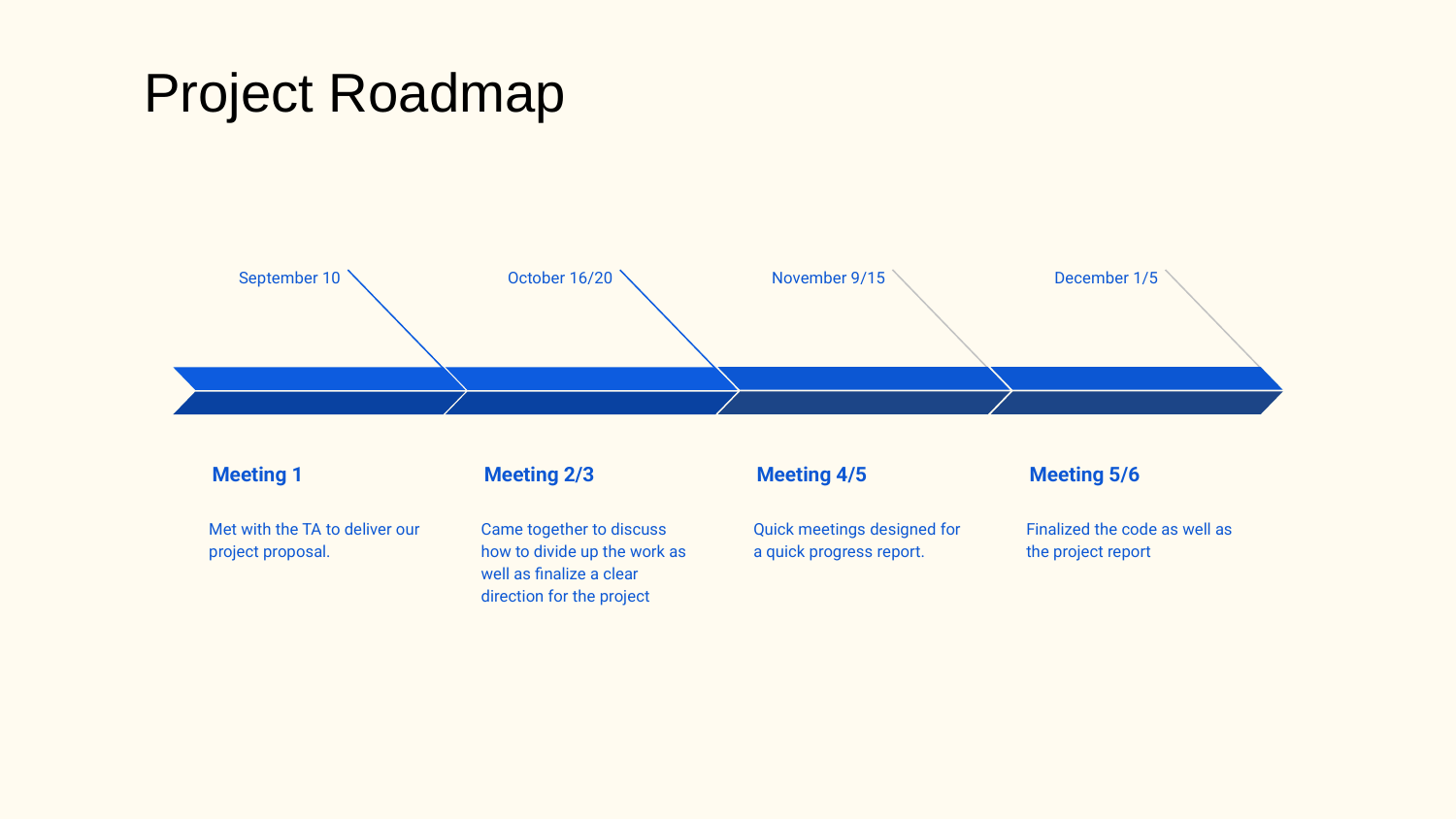

Project Roadmap
December 1/5

Meeting 5/6
Finalized the code as well as the project report
November 9/15

Meeting 4/5
Quick meetings designed for a quick progress report.
September 10

Meeting 1
Met with the TA to deliver our project proposal.
October 16/20

Meeting 2/3
Came together to discuss  how to divide up the work as well as finalize a clear direction for the project